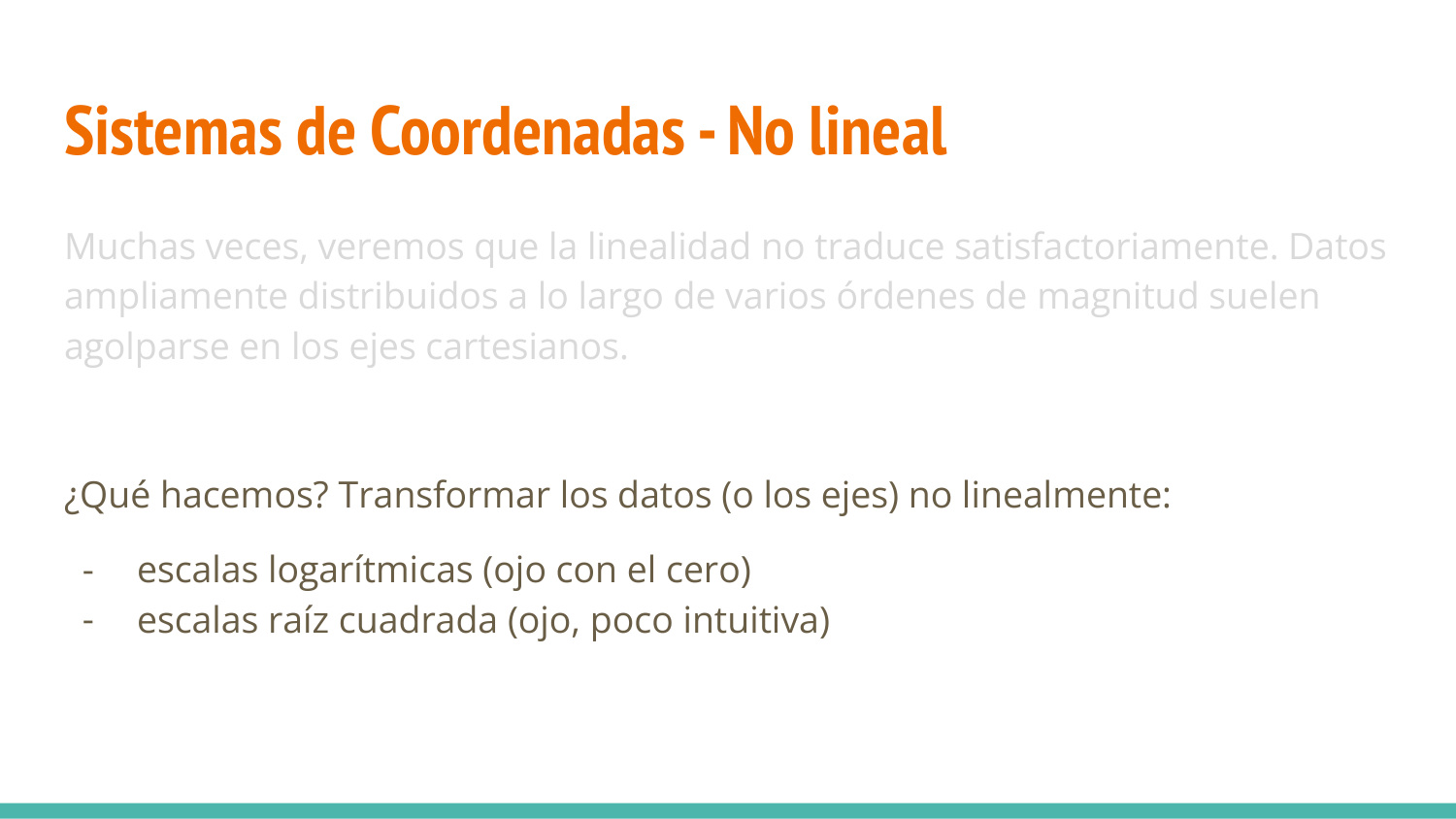

# Sistemas de Coordenadas - No lineal
Muchas veces, veremos que la linealidad no traduce satisfactoriamente. Datos ampliamente distribuidos a lo largo de varios órdenes de magnitud suelen agolparse en los ejes cartesianos.

¿Qué hacemos? Transformar los datos (o los ejes) no linealmente:
escalas logarítmicas (ojo con el cero)
escalas raíz cuadrada (ojo, poco intuitiva)